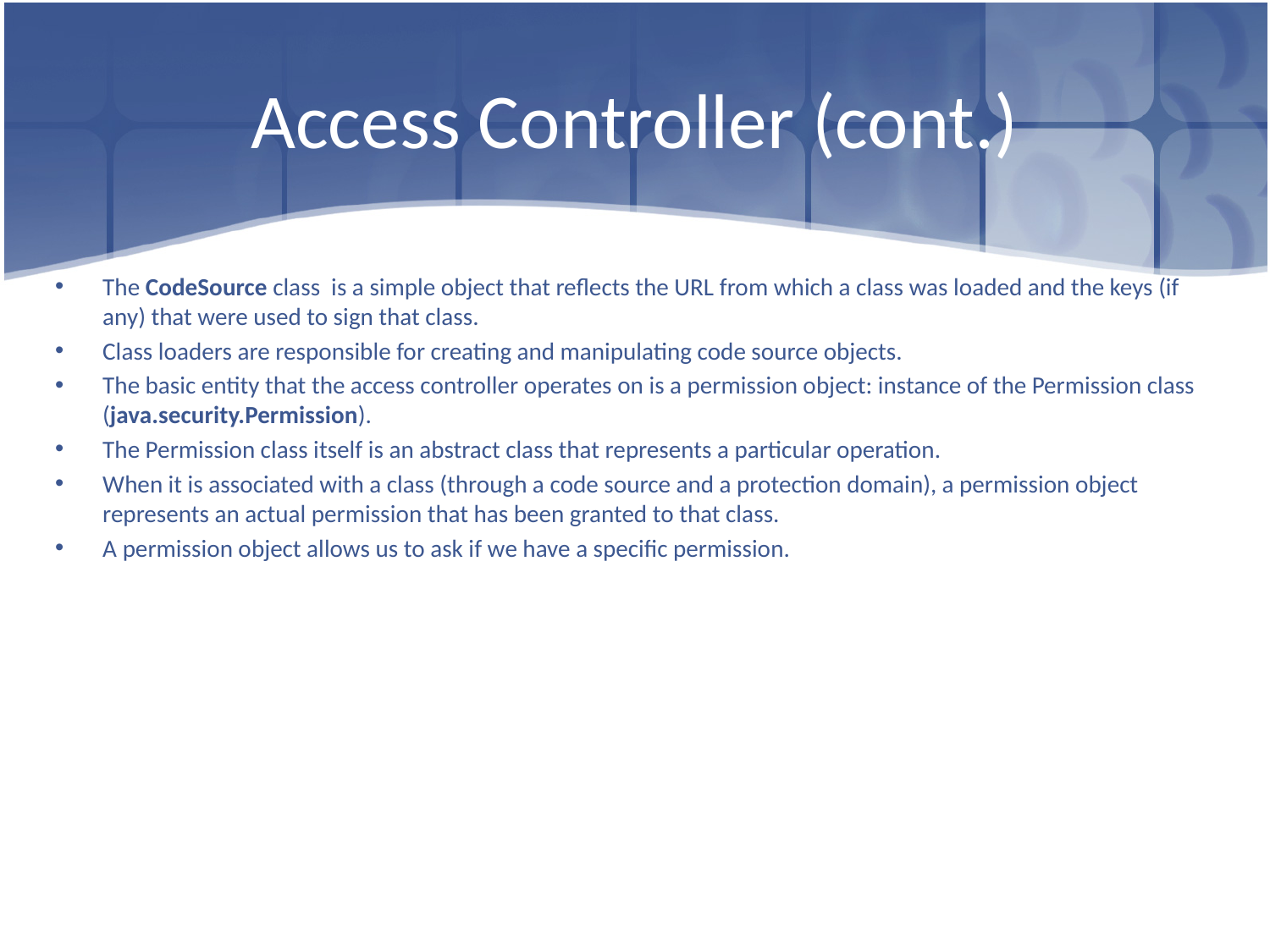

# Access Controller (cont.)
The CodeSource class  is a simple object that reflects the URL from which a class was loaded and the keys (if any) that were used to sign that class.
Class loaders are responsible for creating and manipulating code source objects.
The basic entity that the access controller operates on is a permission object: instance of the Permission class (java.security.Permission).
The Permission class itself is an abstract class that represents a particular operation.
When it is associated with a class (through a code source and a protection domain), a permission object represents an actual permission that has been granted to that class.
A permission object allows us to ask if we have a specific permission.